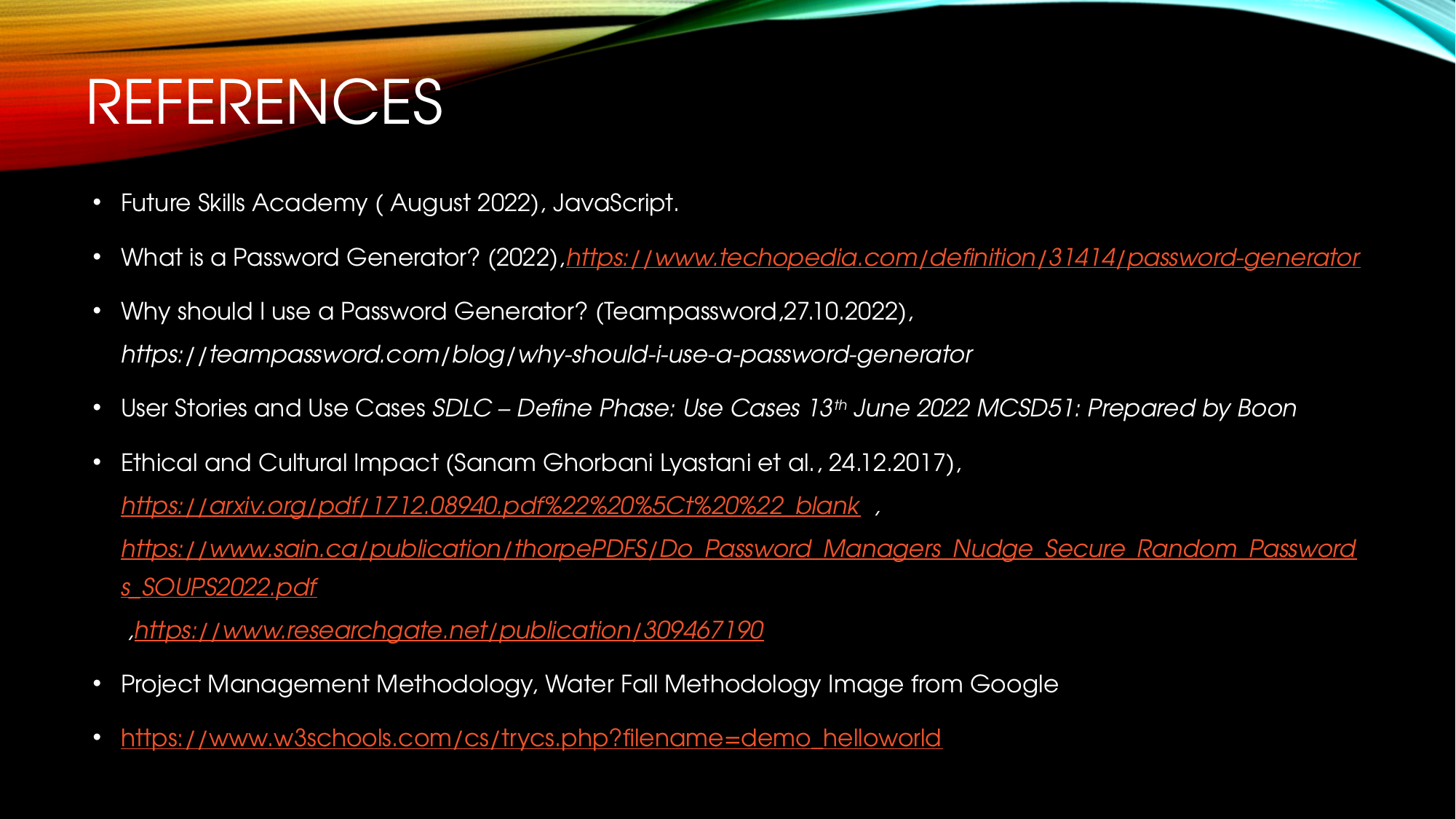

# References
Future Skills Academy ( August 2022), JavaScript.
What is a Password Generator? (2022),https://www.techopedia.com/definition/31414/password-generator
Why should I use a Password Generator? (Teampassword,27.10.2022), https://teampassword.com/blog/why-should-i-use-a-password-generator
User Stories and Use Cases SDLC – Define Phase: Use Cases 13th June 2022 MCSD51: Prepared by Boon
Ethical and Cultural Impact (Sanam Ghorbani Lyastani et al., 24.12.2017), https://arxiv.org/pdf/1712.08940.pdf%22%20%5Ct%20%22_blank  , https://www.sain.ca/publication/thorpePDFS/Do_Password_Managers_Nudge_Secure_Random_Passwords_SOUPS2022.pdf ,https://www.researchgate.net/publication/309467190
Project Management Methodology, Water Fall Methodology Image from Google
https://www.w3schools.com/cs/trycs.php?filename=demo_helloworld